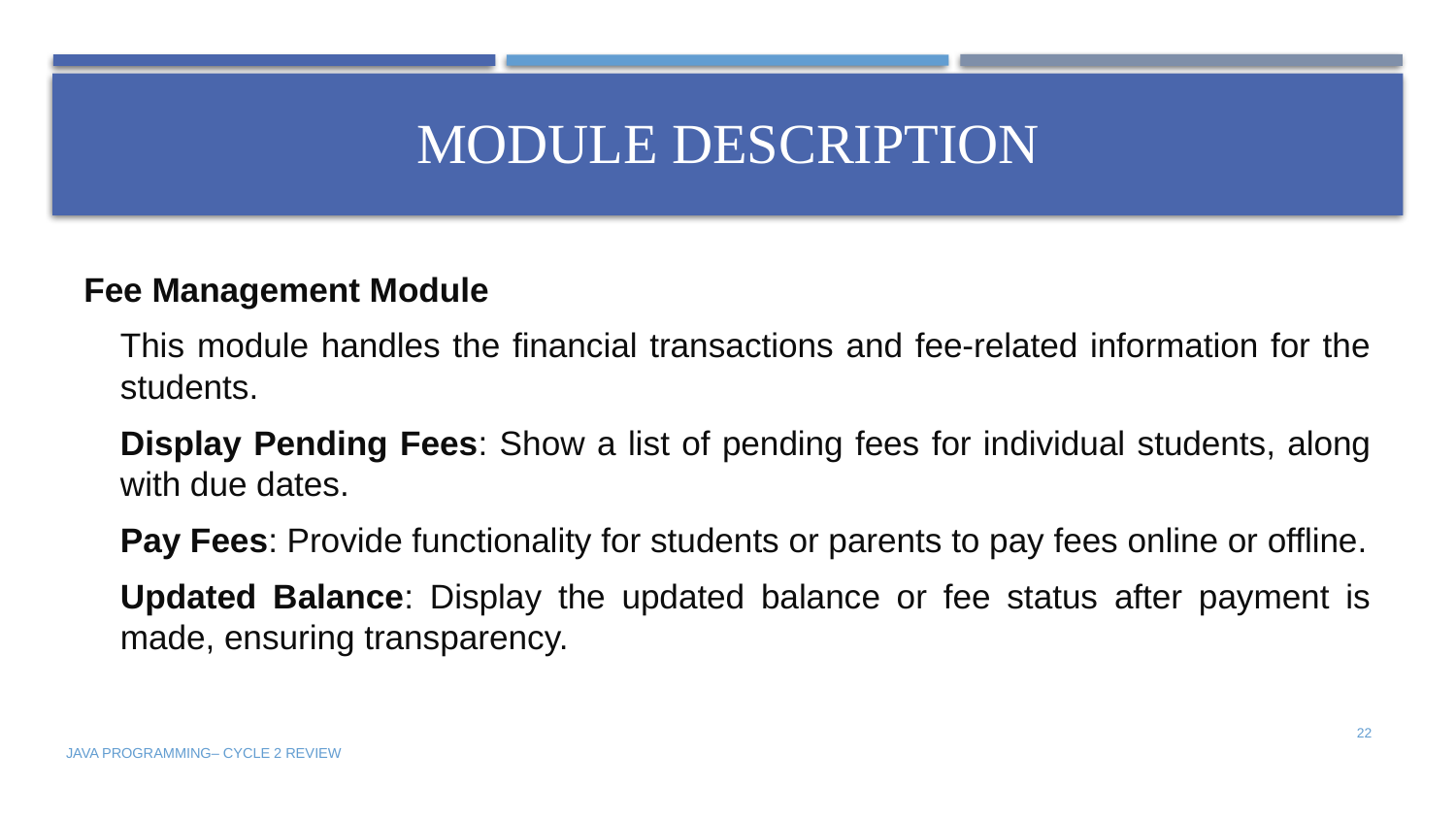

# Module Description
Fee Management Module
This module handles the financial transactions and fee-related information for the students.
Display Pending Fees: Show a list of pending fees for individual students, along with due dates.
Pay Fees: Provide functionality for students or parents to pay fees online or offline.
Updated Balance: Display the updated balance or fee status after payment is made, ensuring transparency.

22
JAVA PROGRAMMING– CYCLE 2 REVIEW